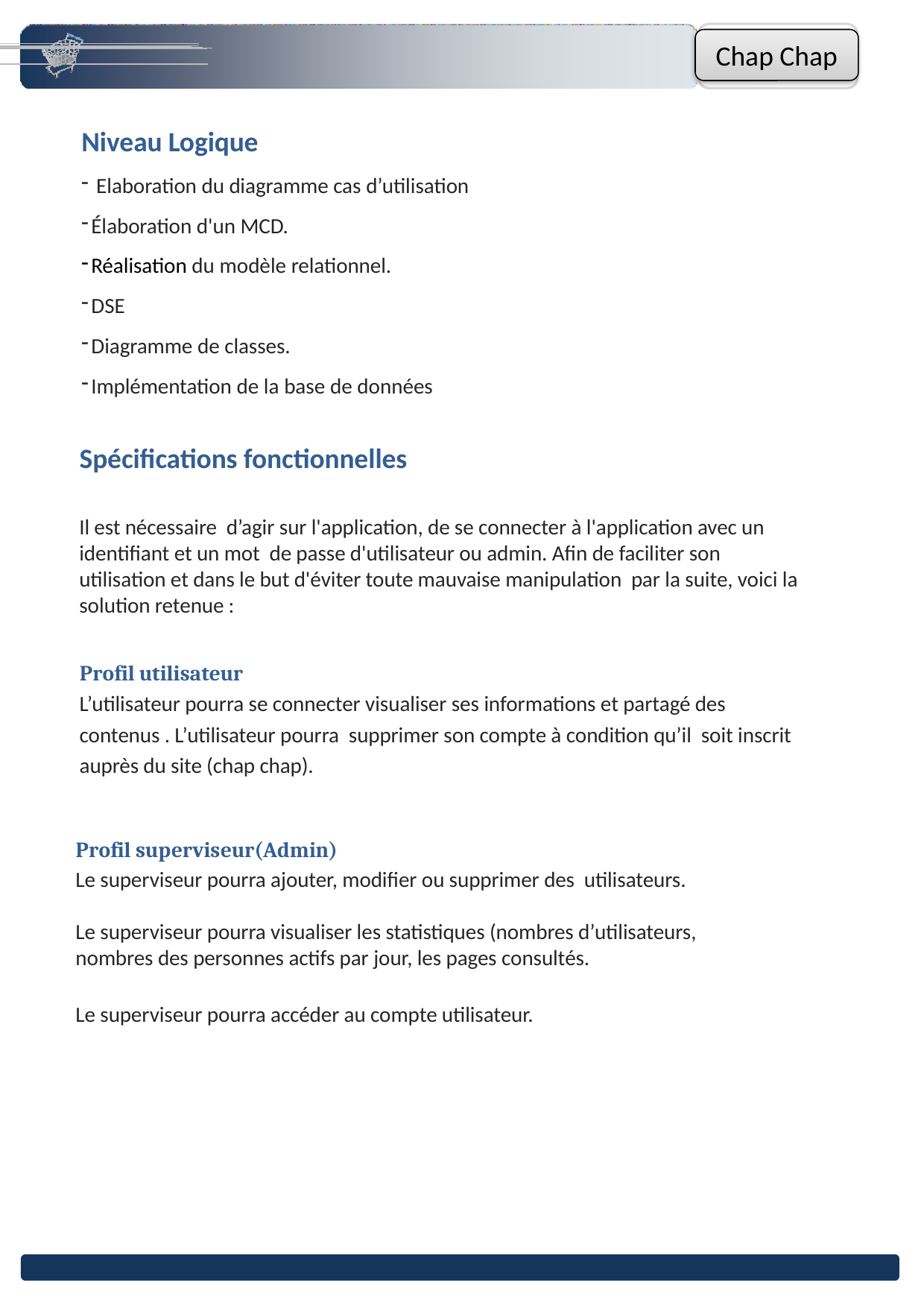

Chap Chap
Niveau Logique
 Elaboration du diagramme cas d’utilisation
Élaboration d'un MCD.
Réalisation du modèle relationnel.
DSE
Diagramme de classes.
Implémentation de la base de données.
Spécifications fonctionnelles

Il est nécessaire  d’agir sur l'application, de se connecter à l'application avec un identifiant et un mot  de passe d'utilisateur ou admin. Afin de faciliter son utilisation et dans le but d'éviter toute mauvaise manipulation  par la suite, voici la solution retenue :

Profil utilisateur
L’utilisateur pourra se connecter visualiser ses informations et partagé des contenus . L’utilisateur pourra  supprimer son compte à condition qu’il  soit inscrit auprès du site (chap chap).

Profil superviseur(Admin)
Le superviseur pourra ajouter, modifier ou supprimer des  utilisateurs.

Le superviseur pourra visualiser les statistiques (nombres d’utilisateurs, nombres des personnes actifs par jour, les pages consultés.

Le superviseur pourra accéder au compte utilisateur.